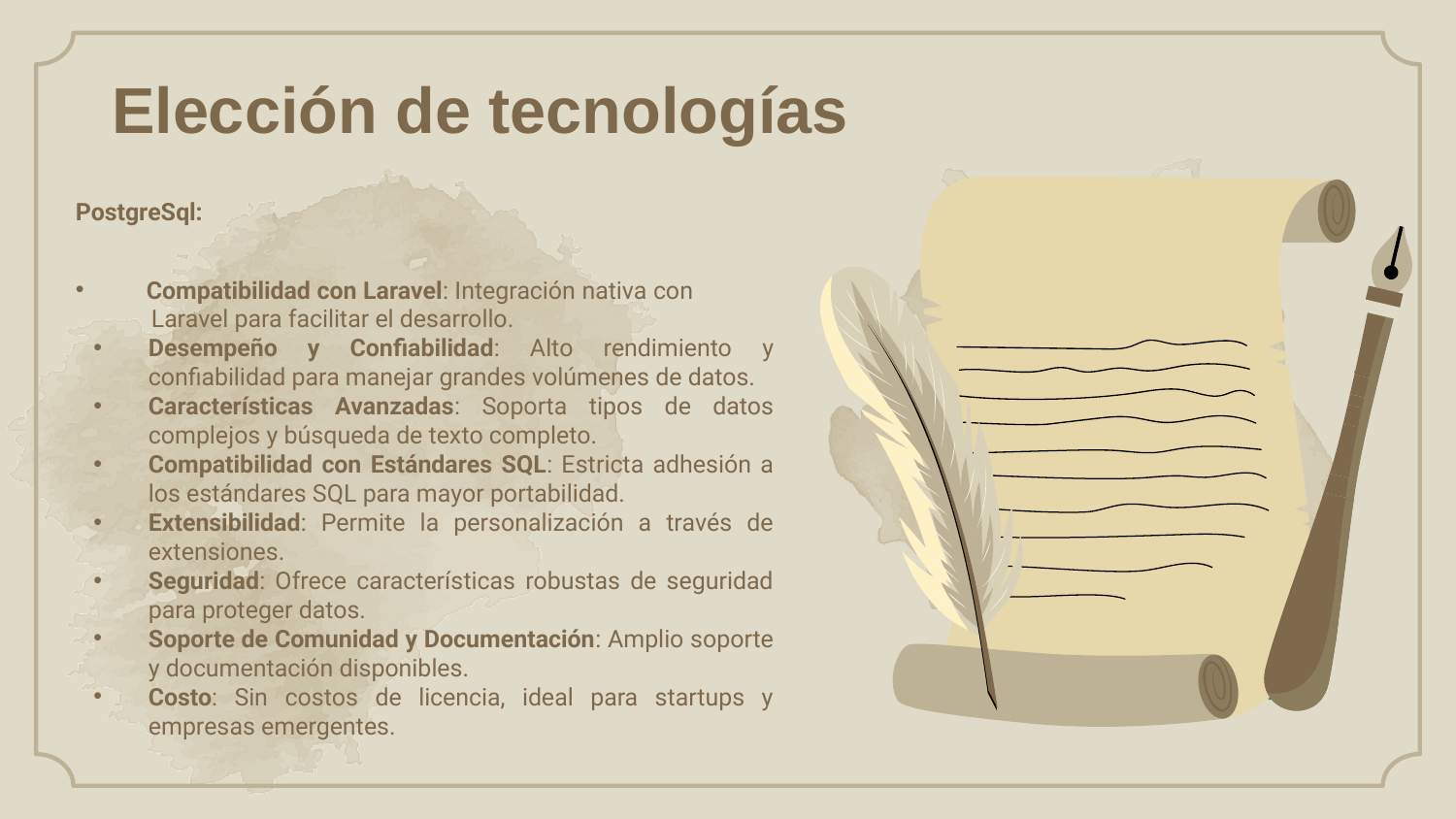

# Elección de tecnologías

PostgreSql:

       Compatibilidad con Laravel: Integración nativa con                      Laravel para facilitar el desarrollo.
Desempeño y Confiabilidad: Alto rendimiento y confiabilidad para manejar grandes volúmenes de datos.
Características Avanzadas: Soporta tipos de datos complejos y búsqueda de texto completo.
Compatibilidad con Estándares SQL: Estricta adhesión a los estándares SQL para mayor portabilidad.
Extensibilidad: Permite la personalización a través de extensiones.
Seguridad: Ofrece características robustas de seguridad para proteger datos.
Soporte de Comunidad y Documentación: Amplio soporte y documentación disponibles.
Costo: Sin costos de licencia, ideal para startups y empresas emergentes.